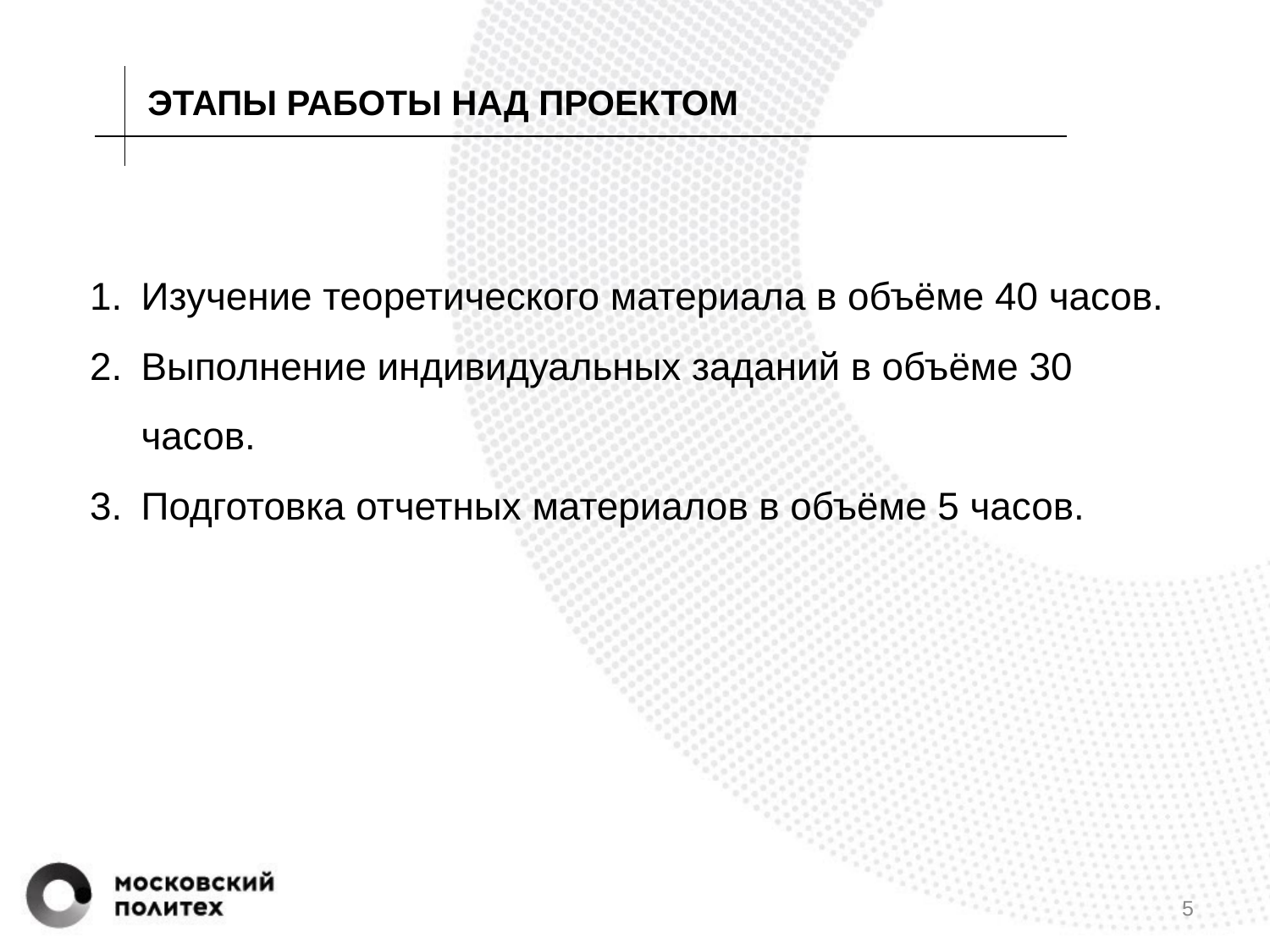

ЭТАПЫ РАБОТЫ НАД ПРОЕКТОМ
Изучение теоретического материала в объёме 40 часов.
Выполнение индивидуальных заданий в объёме 30 часов.
Подготовка отчетных материалов в объёме 5 часов.
5